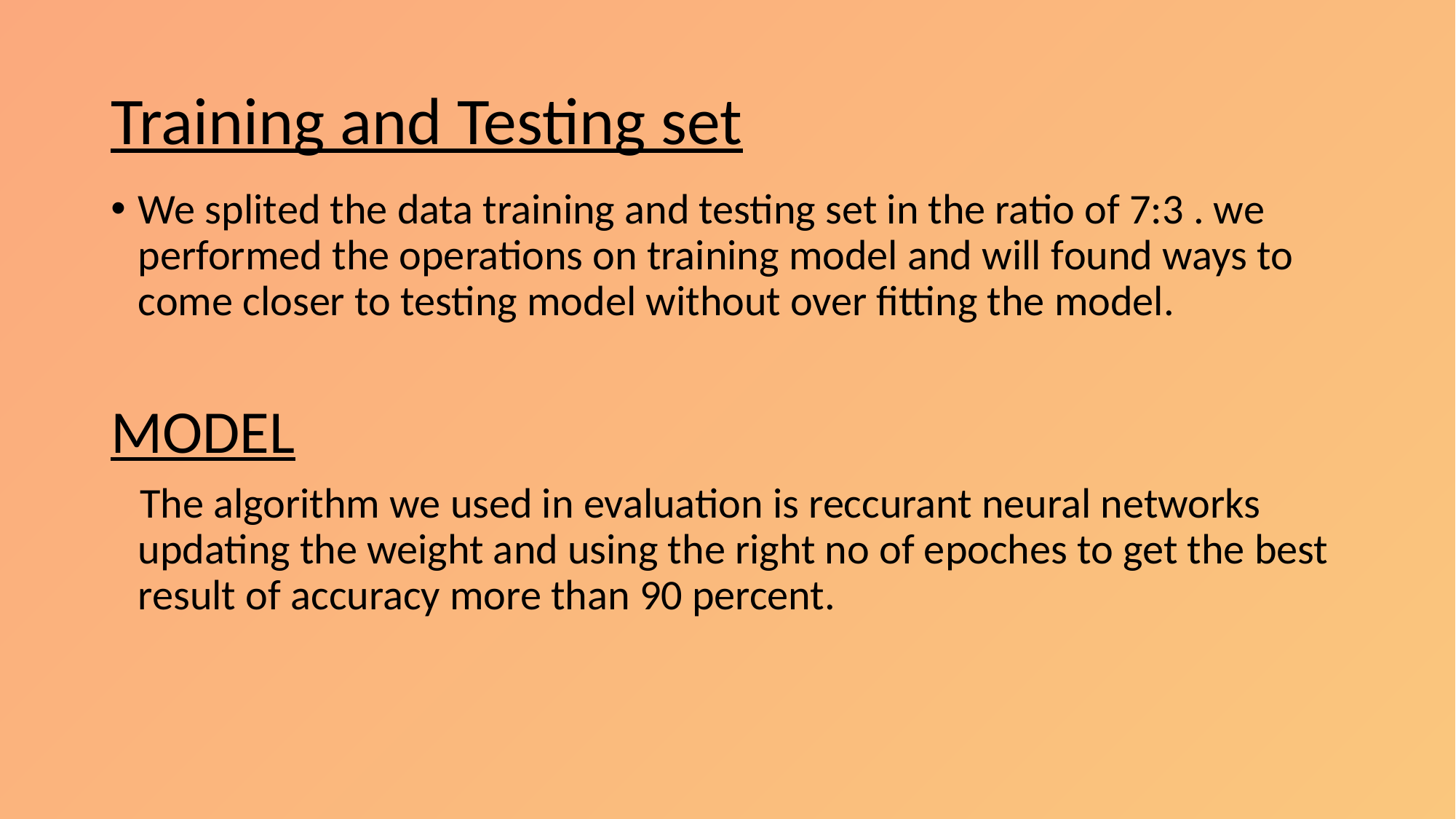

# Training and Testing set
We splited the data training and testing set in the ratio of 7:3 . we performed the operations on training model and will found ways to come closer to testing model without over fitting the model.

MODEL
   The algorithm we used in evaluation is reccurant neural networks updating the weight and using the right no of epoches to get the best result of accuracy more than 90 percent.